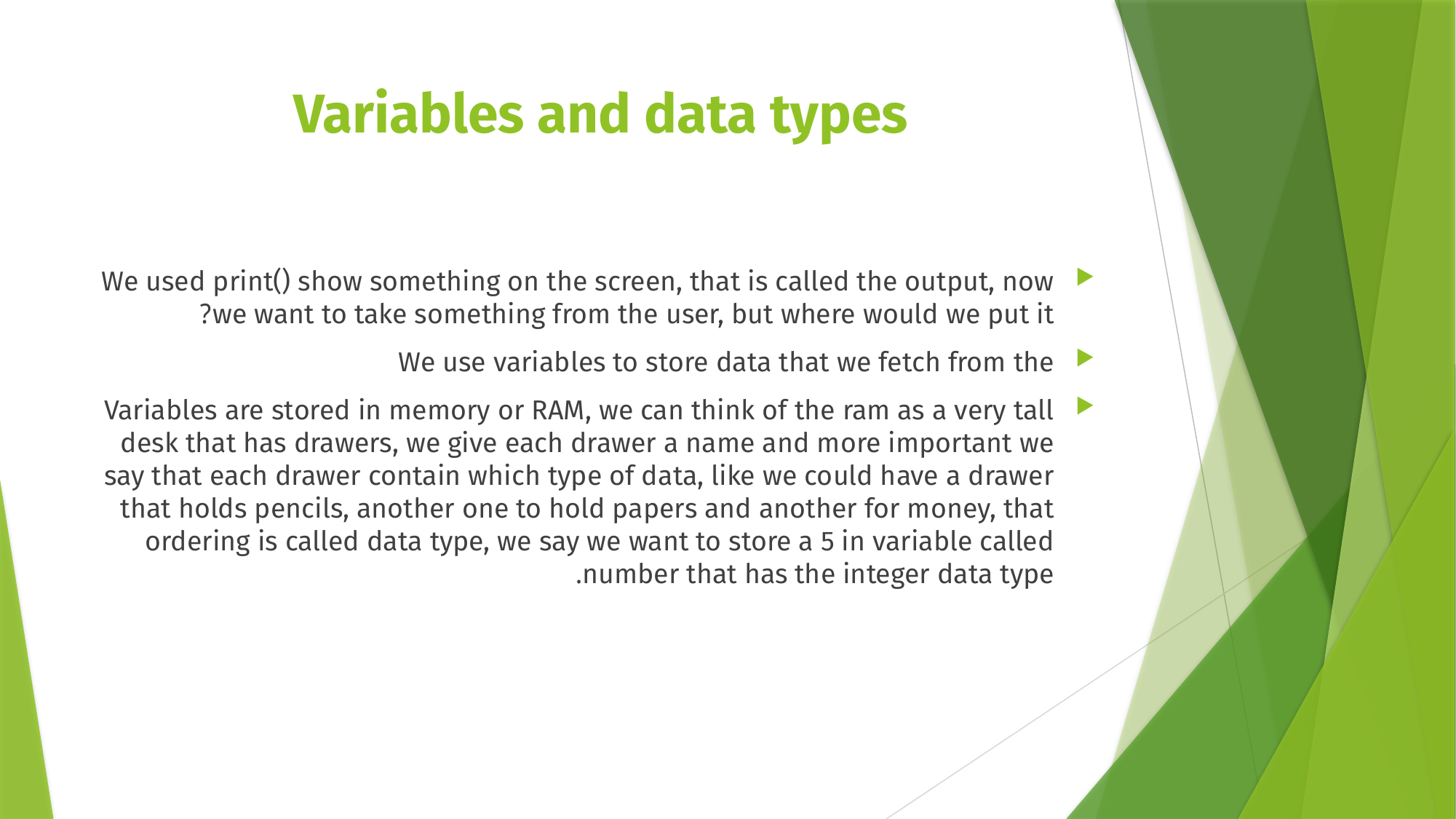

# Variables and data types
We used print() show something on the screen, that is called the output, now we want to take something from the user, but where would we put it?
We use variables to store data that we fetch from the
Variables are stored in memory or RAM, we can think of the ram as a very tall desk that has drawers, we give each drawer a name and more important we say that each drawer contain which type of data, like we could have a drawer that holds pencils, another one to hold papers and another for money, that ordering is called data type, we say we want to store a 5 in variable called number that has the integer data type.